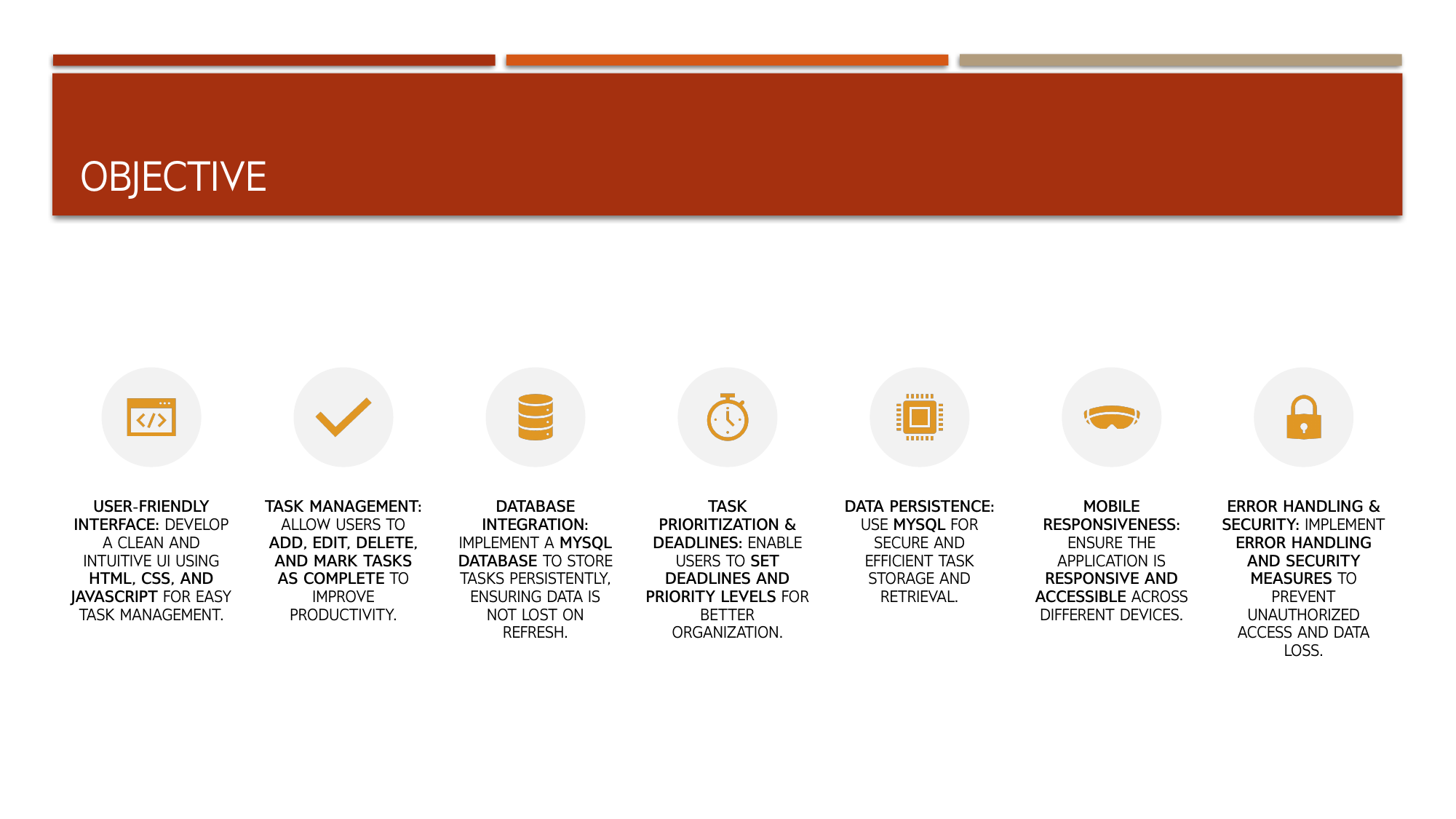

# OBJECTIVE
User-Friendly Interface: Develop a clean and intuitive UI using HTML, CSS, and JavaScript for easy task management.
Task Management: Allow users to add, edit, delete, and mark tasks as complete to improve productivity.
Database Integration: Implement a MySQL database to store tasks persistently, ensuring data is not lost on refresh.
Task Prioritization & Deadlines: Enable users to set deadlines and priority levels for better organization.
Data Persistence: Use MySQL for secure and efficient task storage and retrieval.
Mobile Responsiveness: Ensure the application is responsive and accessible across different devices.
Error Handling & Security: Implement error handling and security measures to prevent unauthorized access and data loss.